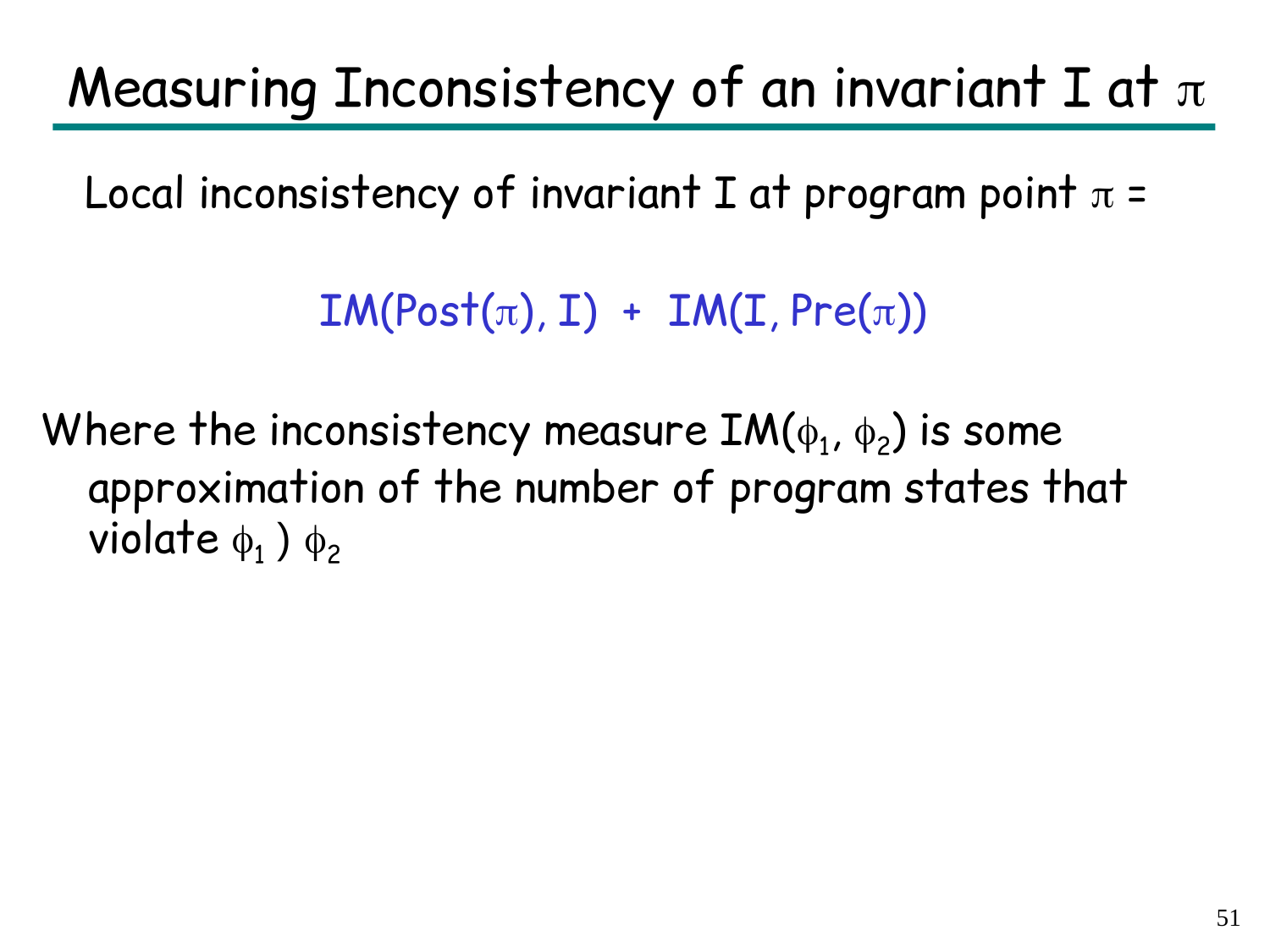

# Measuring Inconsistency of an invariant I at π
Local inconsistency of invariant I at program point π =

IM(Post(π), I)  +  IM(I, Pre(π))

Where the inconsistency measure IM(φ1, φ2) is some approximation of the number of program states that violate φ1 ) φ2

51